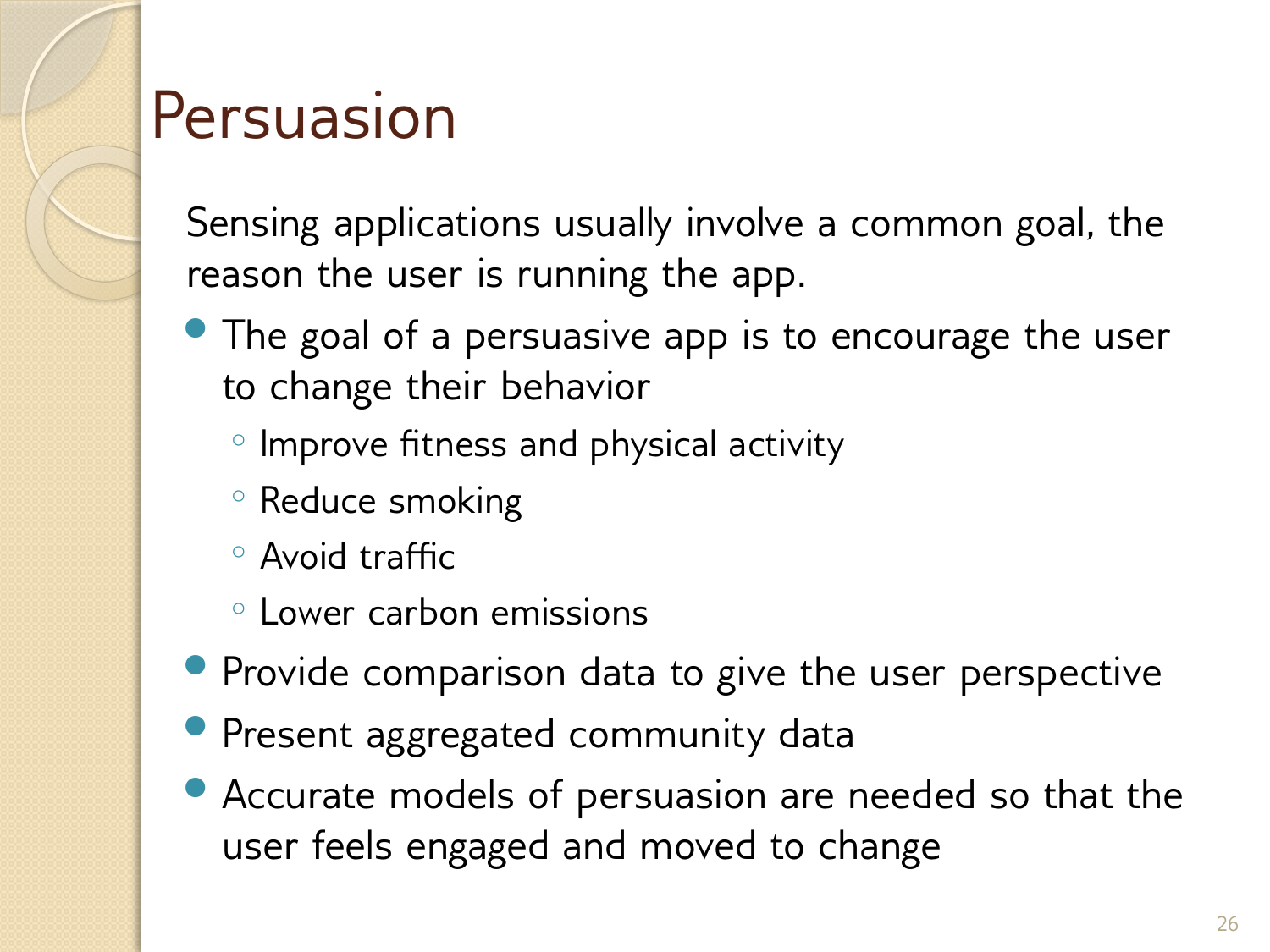

# Persuasion
Sensing applications usually involve a common goal, the reason the user is running the app.
The goal of a persuasive app is to encourage the user to change their behavior
Improve fitness and physical activity
Reduce smoking
Avoid traffic
Lower carbon emissions
Provide comparison data to give the user perspective
Present aggregated community data
Accurate models of persuasion are needed so that the user feels engaged and moved to change
26